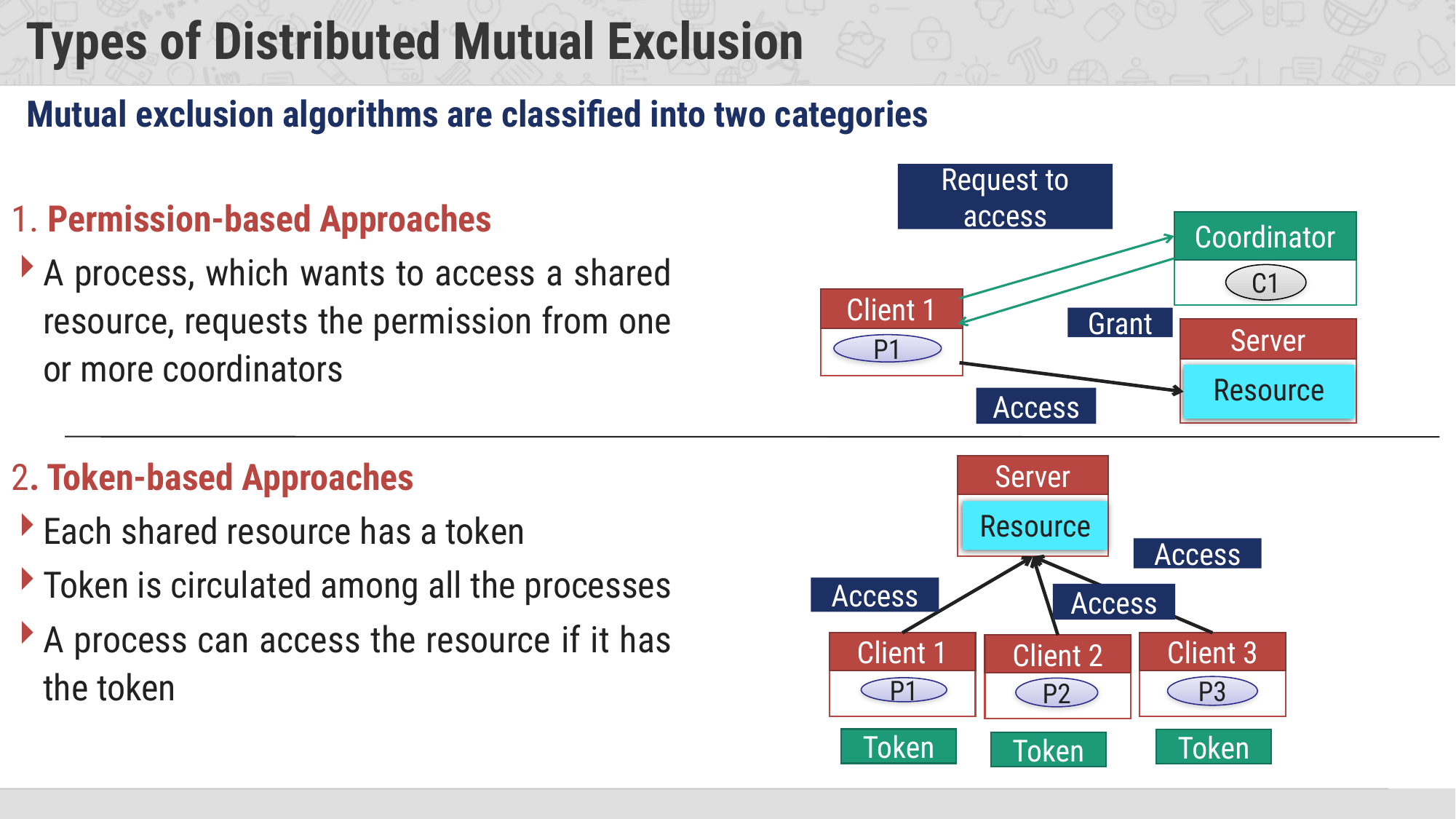

# Types of Distributed Mutual Exclusion
Mutual exclusion algorithms are classified into two categories

Request to access
1. Permission-based Approaches
A process, which wants to access a shared resource, requests the permission from one or more coordinators

2. Token-based Approaches
Each shared resource has a token
Token is circulated among all the processes
A process can access the resource if it has the token

Coordinator
C1

Client 1
Grant

Server
P1
Resource
Access

Server
Resource
Access
Access
Access

Client 1

Client 3

Client 2
P3
P1
P2
Token
Token
Token